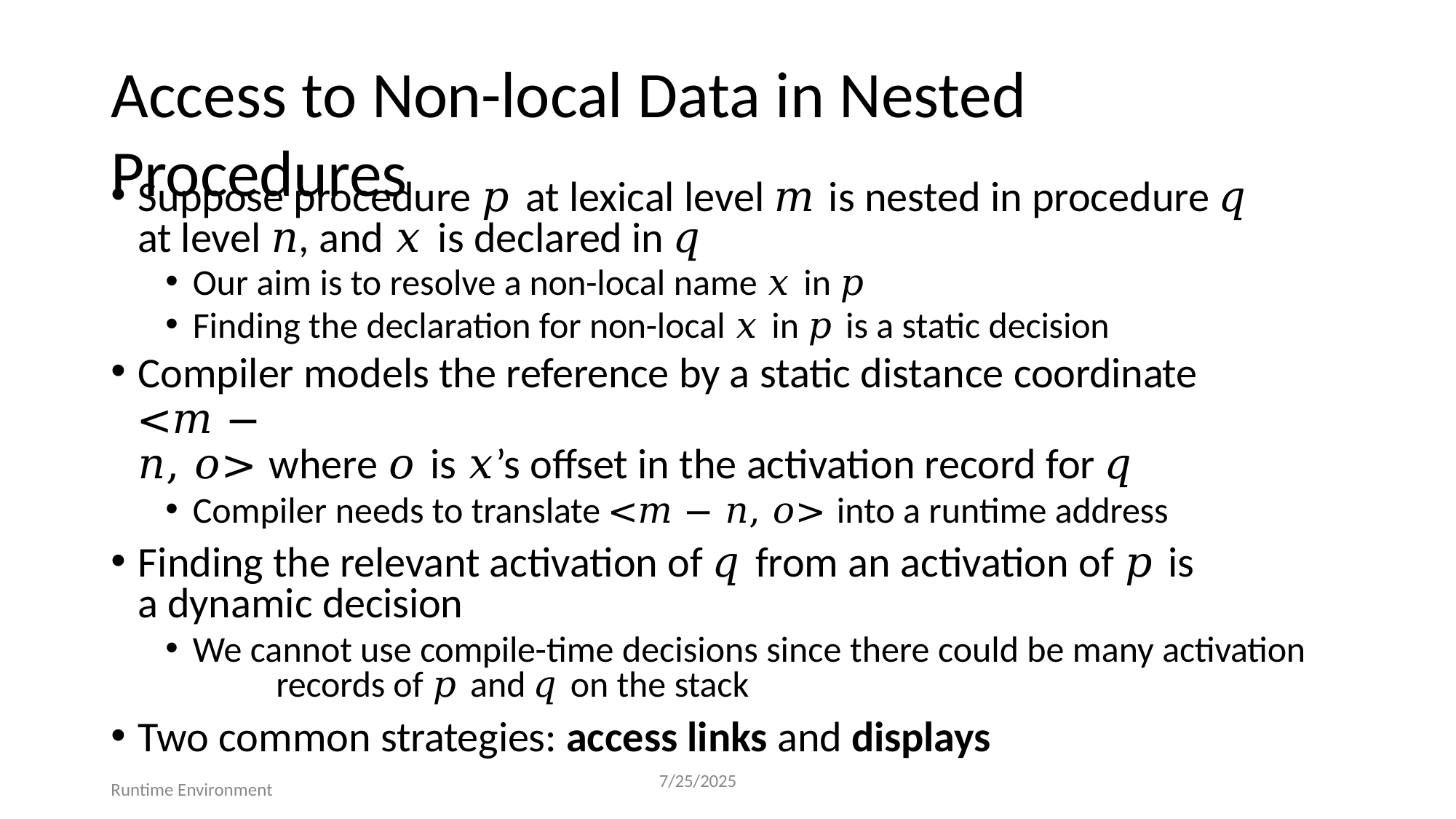

# Access to Non-local Data in Nested Procedures
Suppose procedure 𝑝 at lexical level 𝑚 is nested in procedure 𝑞 at level 𝑛, and 𝑥 is declared in 𝑞
Our aim is to resolve a non-local name 𝑥 in 𝑝
Finding the declaration for non-local 𝑥 in 𝑝 is a static decision
Compiler models the reference by a static distance coordinate <𝑚 −
𝑛, 𝑜> where 𝑜 is 𝑥’s offset in the activation record for 𝑞
Compiler needs to translate <𝑚 − 𝑛, 𝑜> into a runtime address
Finding the relevant activation of 𝑞 from an activation of 𝑝 is a dynamic decision
We cannot use compile-time decisions since there could be many activation 	records of 𝑝 and 𝑞 on the stack
Two common strategies: access links and displays
54
7/25/2025
Runtime Environment